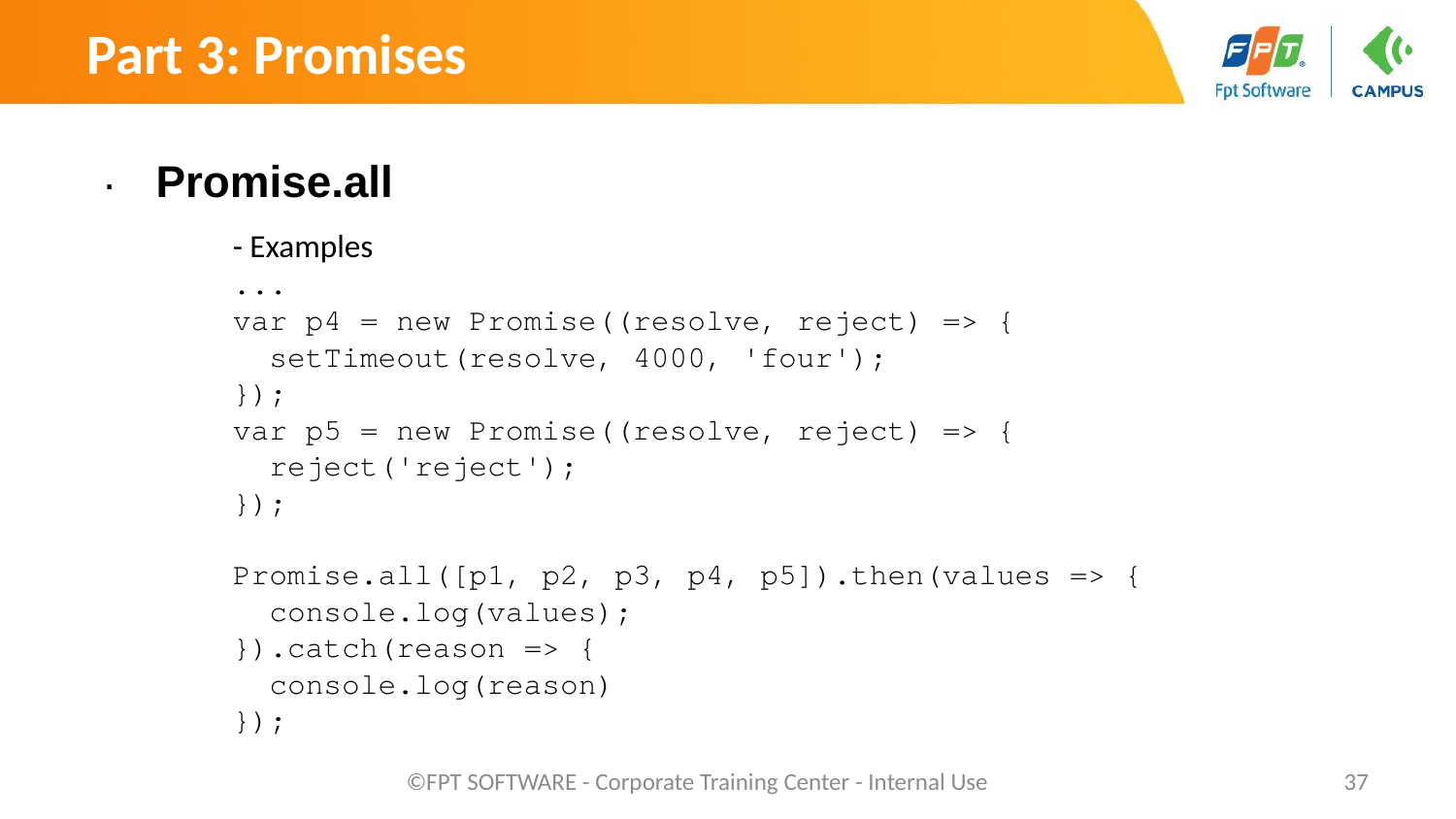

Part 3: Promises
Promise.all
	- Examples
	...
	var p4 = new Promise((resolve, reject) => {
  	  setTimeout(resolve, 4000, 'four');
	});
	var p5 = new Promise((resolve, reject) => {
  	  reject('reject');
	});

	Promise.all([p1, p2, p3, p4, p5]).then(values => {
  	  console.log(values);
	}).catch(reason => {
  	  console.log(reason)
	});

©FPT SOFTWARE - Corporate Training Center - Internal Use
37